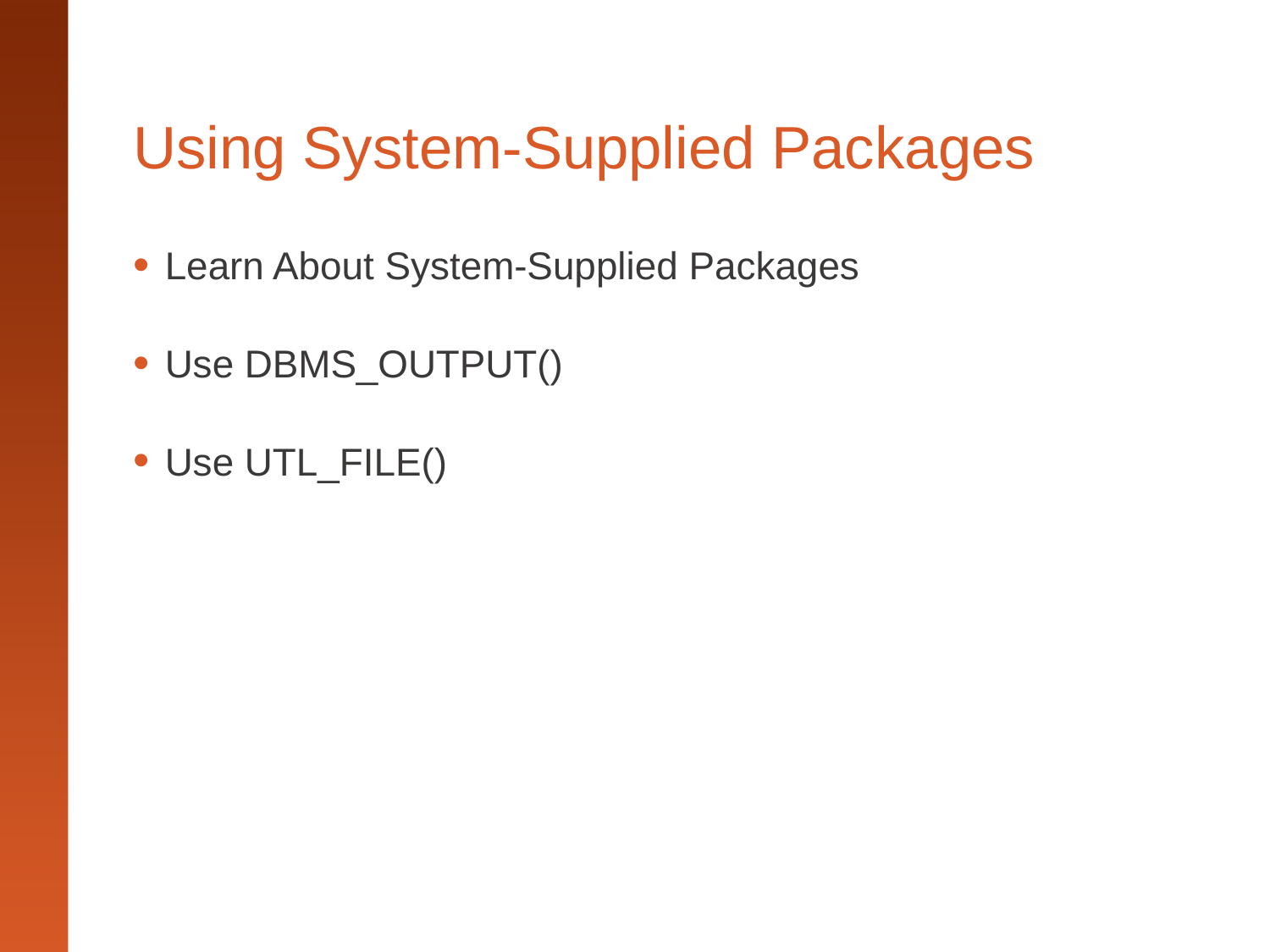

# Using System-Supplied Packages
Learn About System-Supplied Packages
Use DBMS_OUTPUT()
Use UTL_FILE()